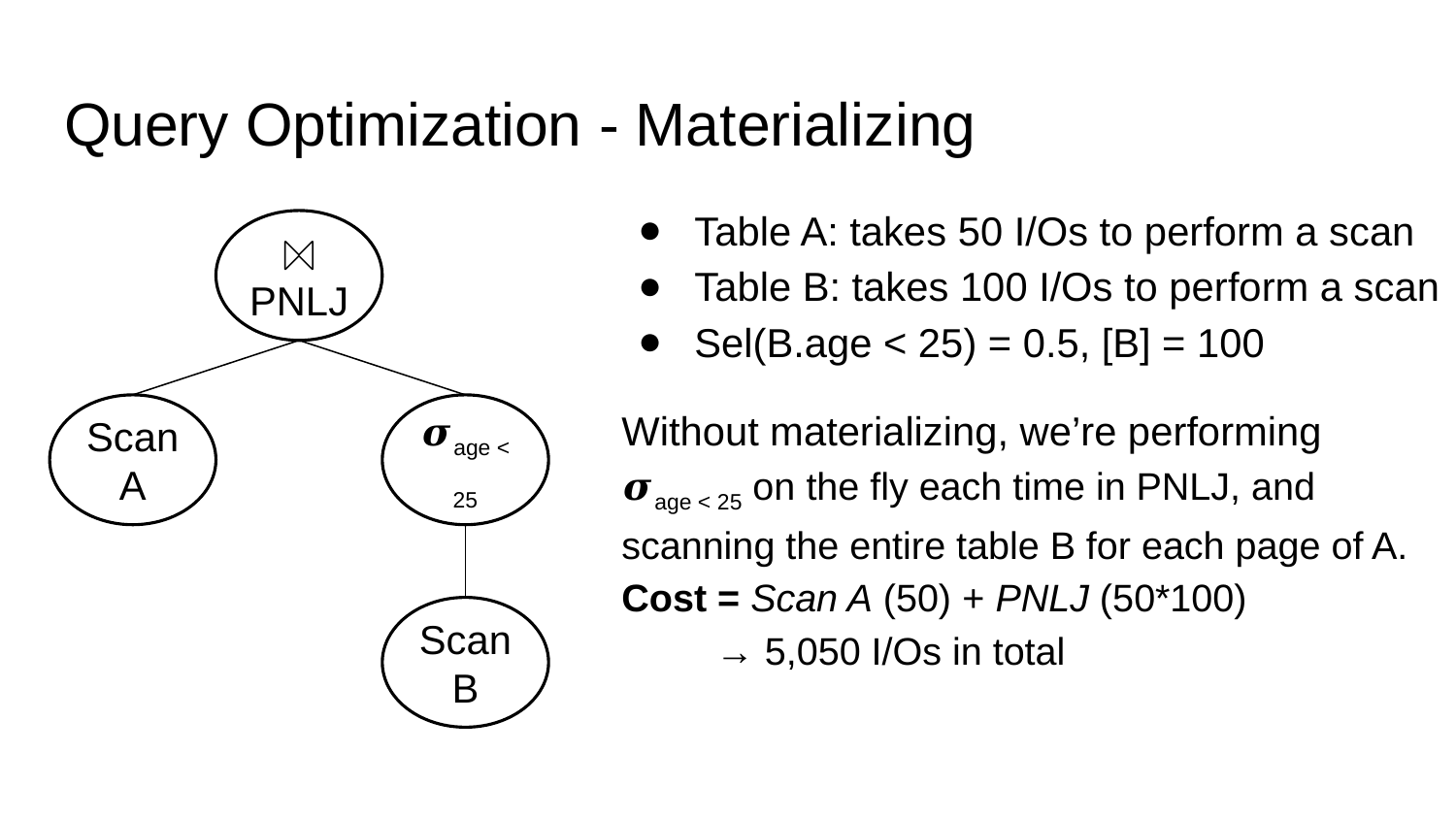

# Query Optimization - Materializing
Table A: takes 50 I/Os to perform a scan
Table B: takes 100 I/Os to perform a scan
Sel(B.age < 25) = 0.5, [B] = 100
Without materializing, we’re performing
𝝈age < 25 on the fly each time in PNLJ, and scanning the entire table B for each page of A.
Cost = Scan A (50) + PNLJ (50*100)
  → 5,050 I/Os in total
⨝
PNLJ
Scan A
𝝈age < 25
Scan B